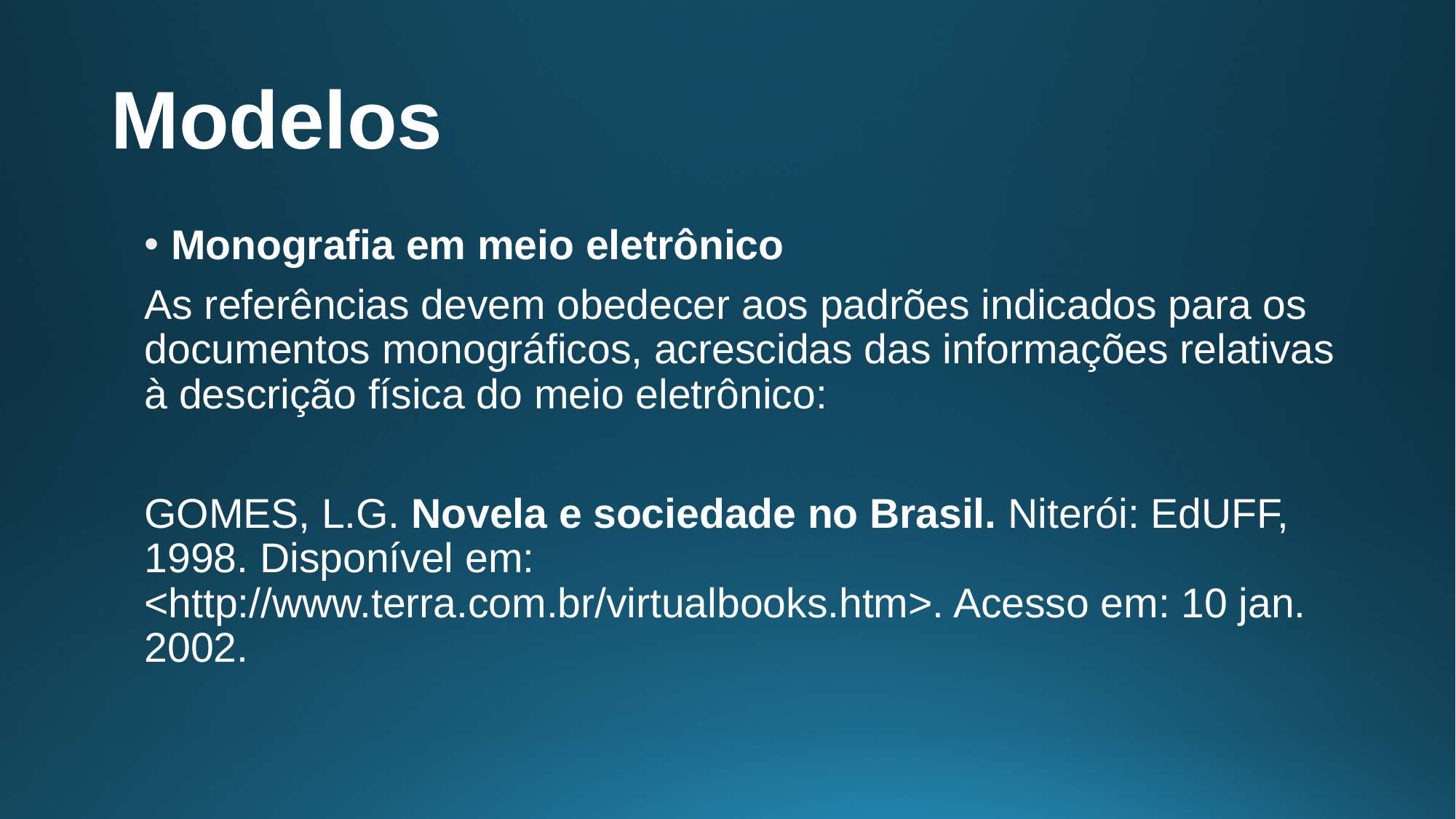

# Modelos
Monografia em meio eletrônico
As referências devem obedecer aos padrões indicados para os documentos monográficos, acrescidas das informações relativas à descrição física do meio eletrônico:

GOMES, L.G. Novela e sociedade no Brasil. Niterói: EdUFF, 1998. Disponível em: <http://www.terra.com.br/virtualbooks.htm>. Acesso em: 10 jan. 2002.